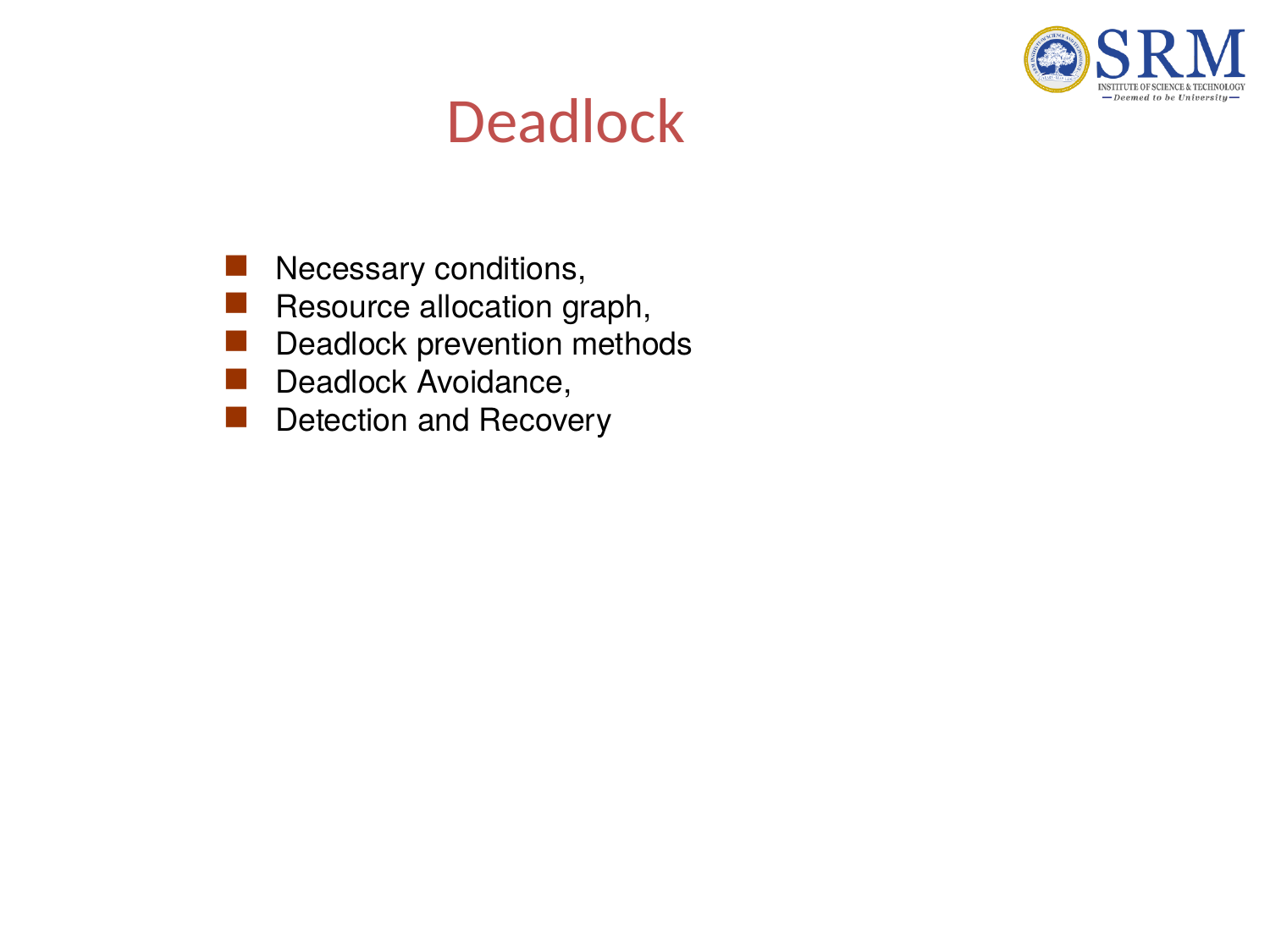

Deadlock
Necessary conditions,
Resource allocation graph,
Deadlock prevention methods
Deadlock Avoidance,
Detection and Recovery